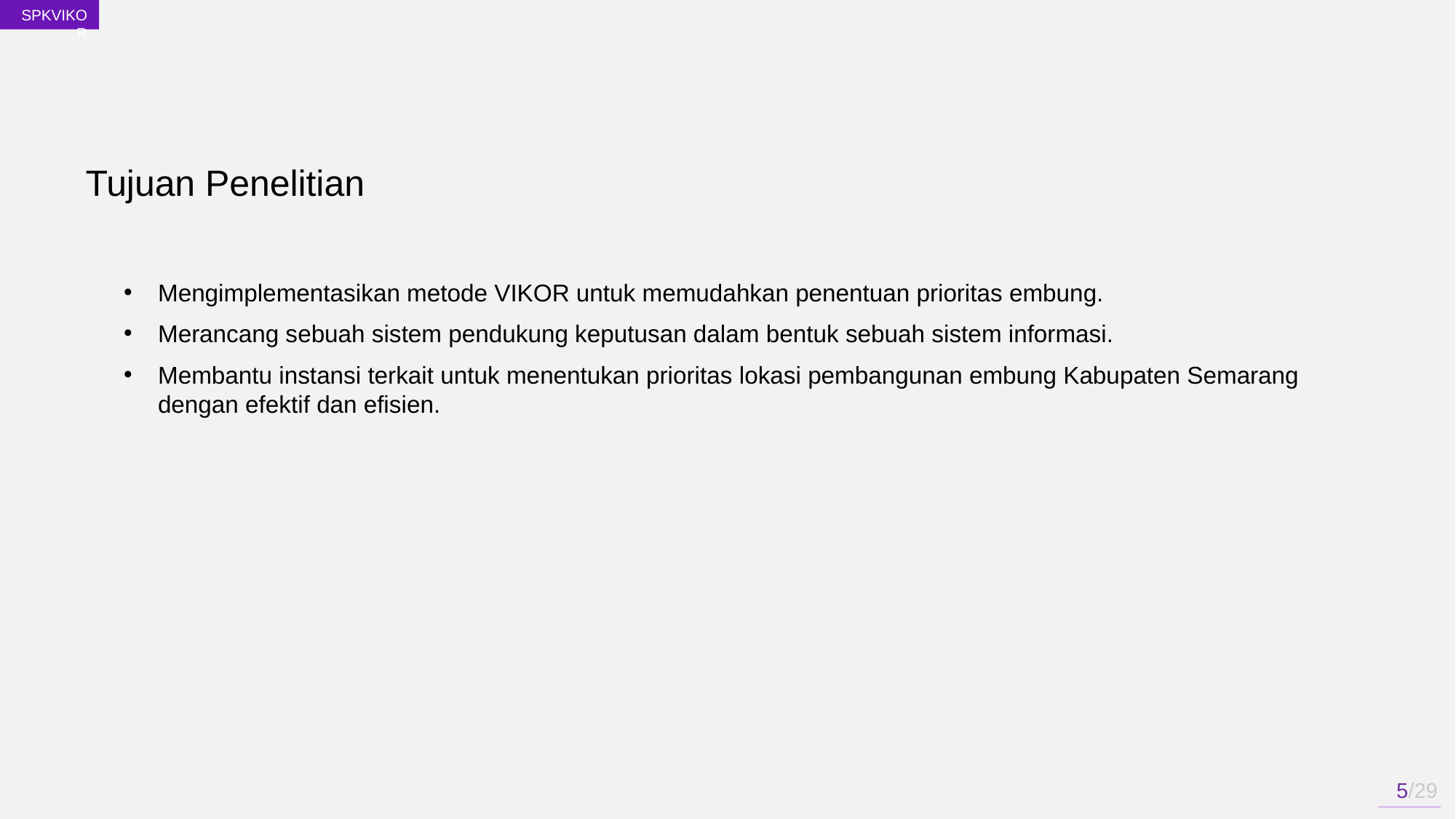

Tujuan Penelitian
Mengimplementasikan metode VIKOR untuk memudahkan penentuan prioritas embung.
Merancang sebuah sistem pendukung keputusan dalam bentuk sebuah sistem informasi.
Membantu instansi terkait untuk menentukan prioritas lokasi pembangunan embung Kabupaten Semarang dengan efektif dan efisien.

5/29